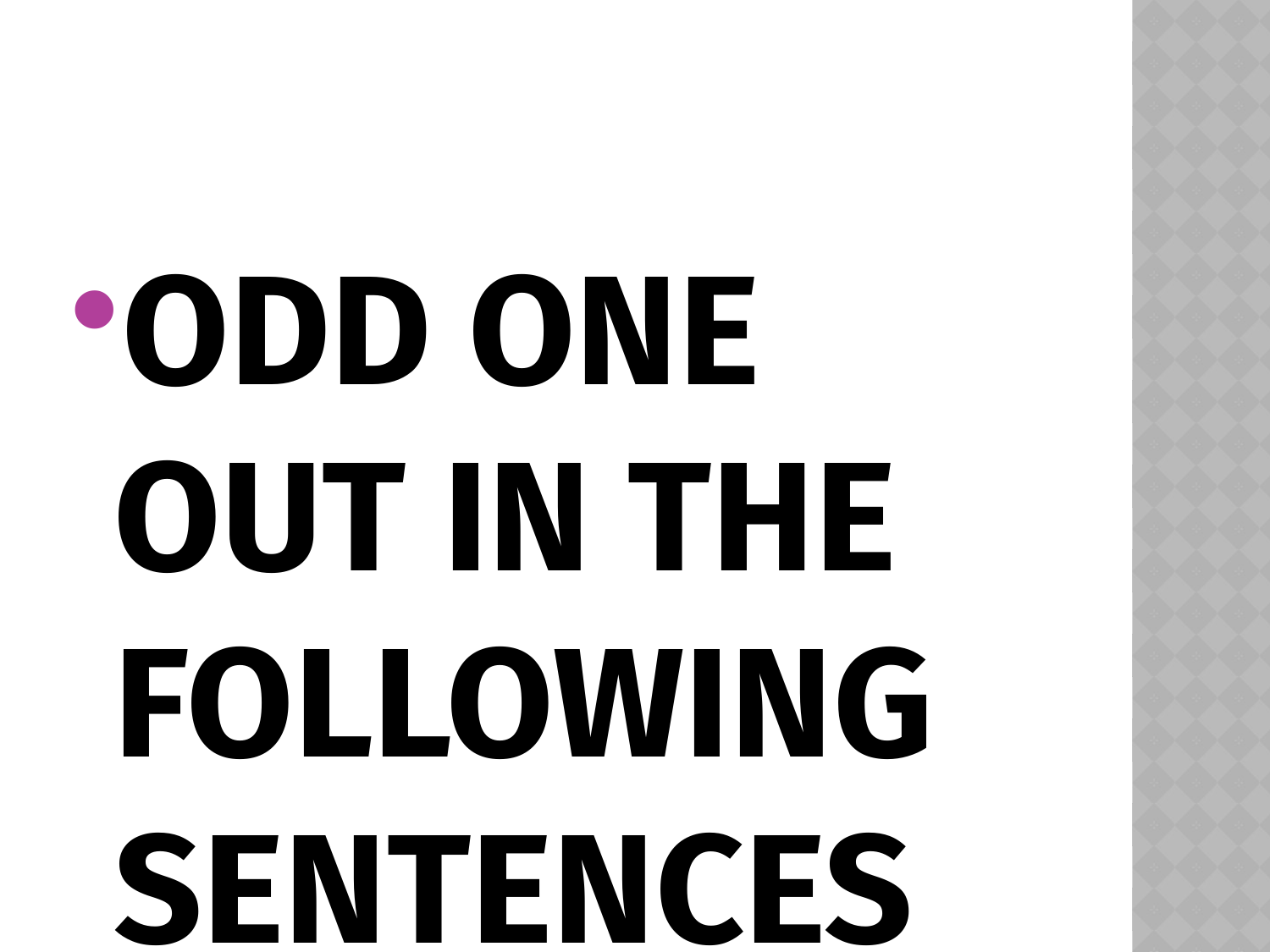

#
ODD ONE OUT IN THE FOLLOWING SENTENCES